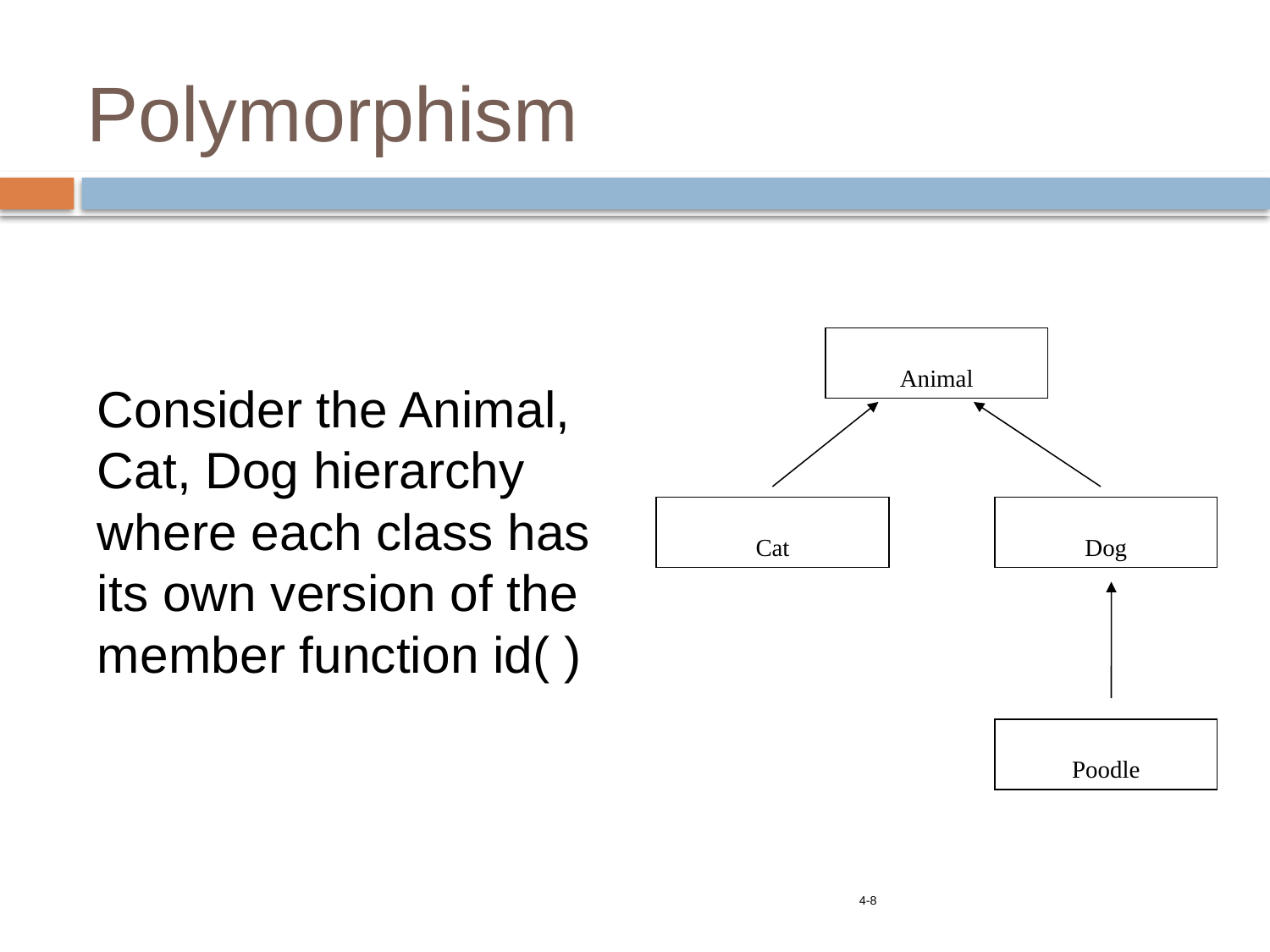

# Polymorphism

Animal

Cat
Dog

Poodle
Consider the Animal, Cat, Dog hierarchy where each class has its own version of the member function id( )

4-8